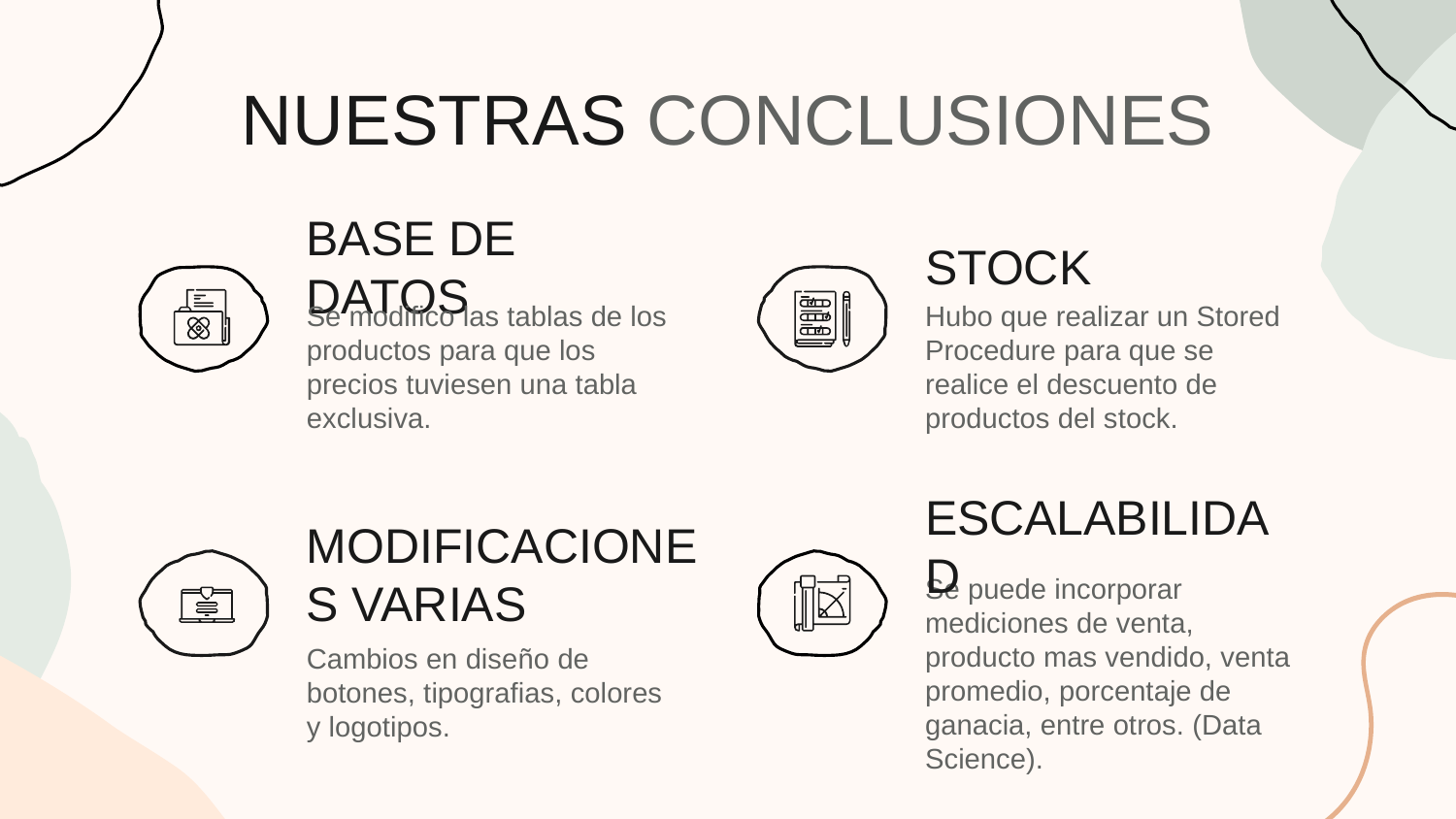

# NUESTRAS CONCLUSIONES
BASE DE DATOS
STOCK

Se modifico las tablas de los productos para que los precios tuviesen una tabla exclusiva.
Hubo que realizar un Stored Procedure para que se realice el descuento de productos del stock.
ESCALABILIDAD
MODIFICACIONES VARIAS

Se puede incorporar mediciones de venta, producto mas vendido, venta promedio, porcentaje de ganacia, entre otros. (Data Science).
Cambios en diseño de botones, tipografias, colores y logotipos.